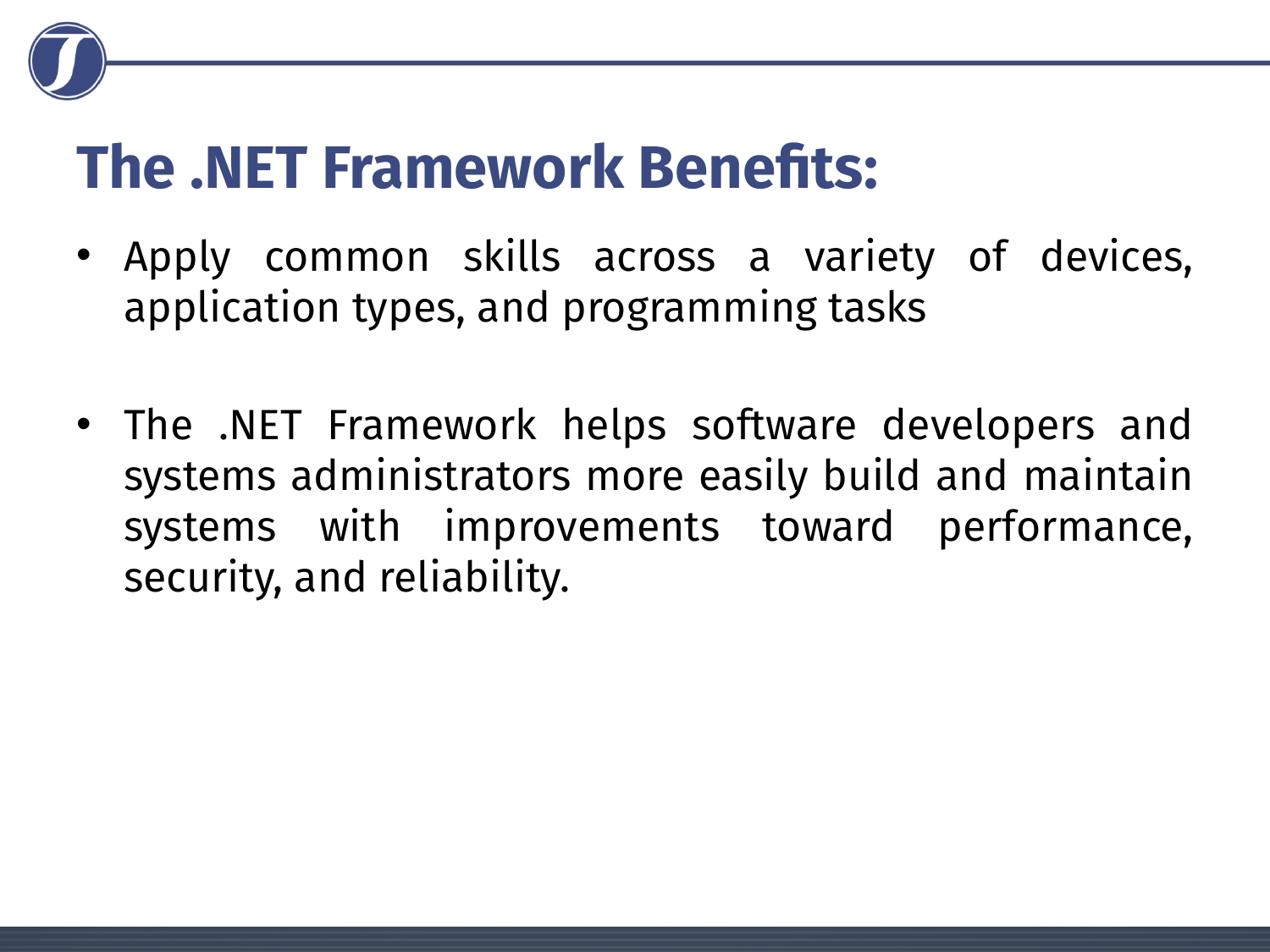

# The .NET Framework Benefits:
Apply common skills across a variety of devices, application types, and programming tasks

The .NET Framework helps software developers and systems administrators more easily build and maintain systems with improvements toward performance, security, and reliability.